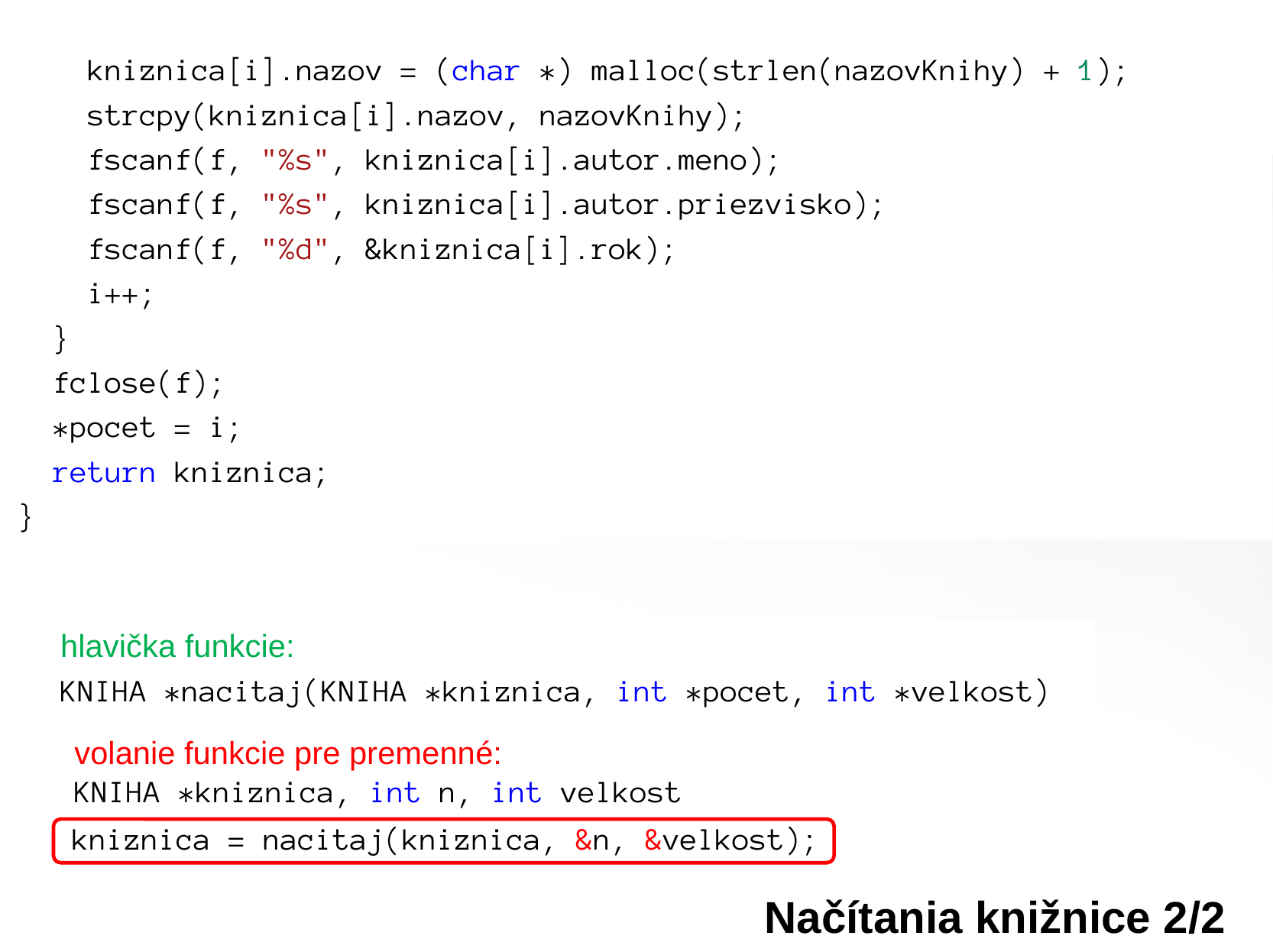

kniznica[i].nazov = (char *) malloc(strlen(nazovKnihy) + 1);
    strcpy(kniznica[i].nazov, nazovKnihy);
    fscanf(f, "%s", kniznica[i].autor.meno);
    fscanf(f, "%s", kniznica[i].autor.priezvisko);
    fscanf(f, "%d", &kniznica[i].rok);
    i++;
  }
  fclose(f);
  *pocet = i;
  return kniznica;
}
hlavička funkcie:
KNIHA *nacitaj(KNIHA *kniznica, int *pocet, int *velkost)
volanie funkcie pre premenné:
KNIHA *kniznica, int n, int velkost
kniznica = nacitaj(kniznica, &n, &velkost);

Načítania knižnice 2/2